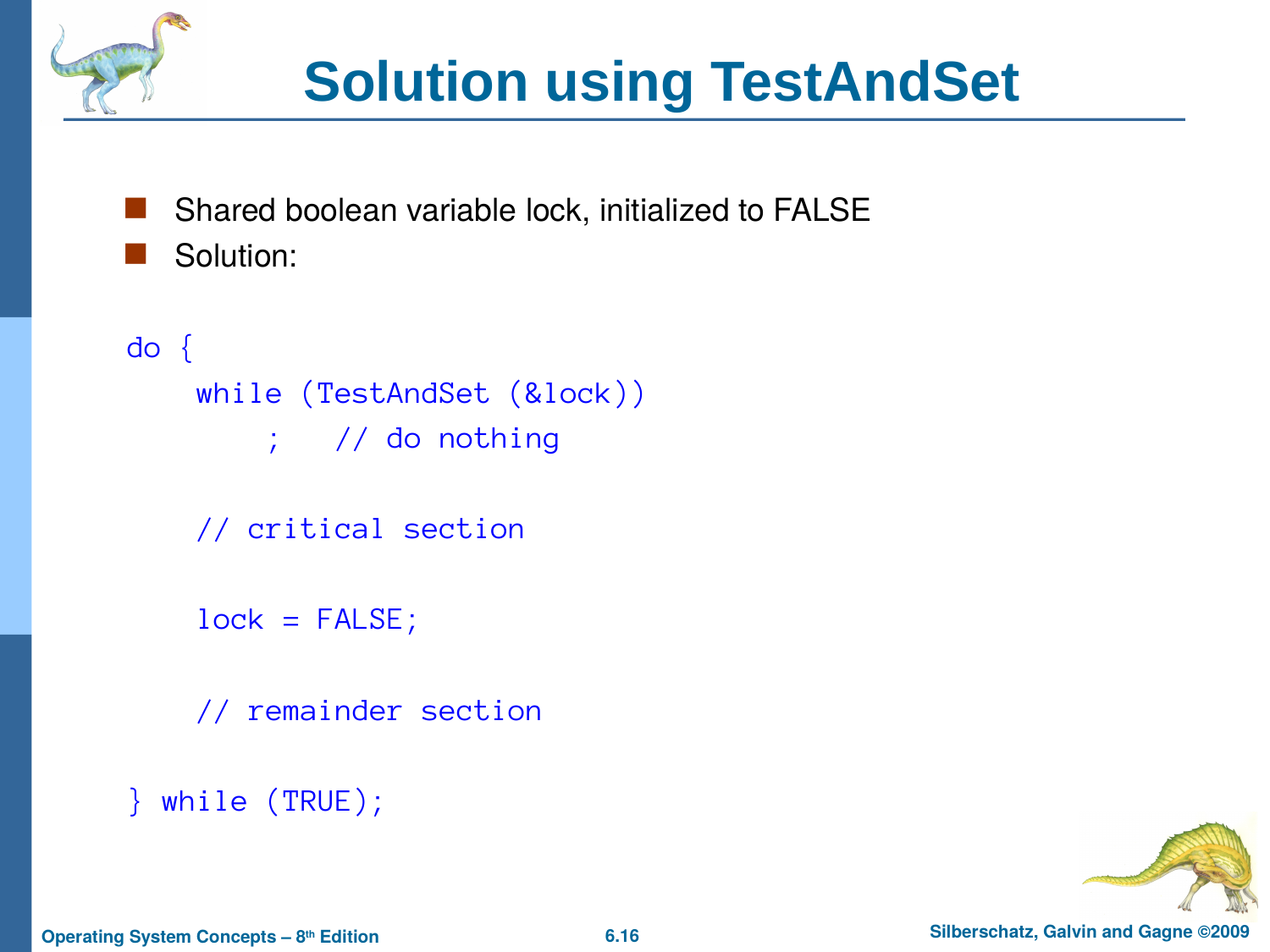

# Solution using TestAndSet
Shared boolean variable lock, initialized to FALSE
Solution:

do {
    while (TestAndSet (&lock))
        ;   // do nothing

    // critical section

    lock = FALSE;

    // remainder section

} while (TRUE);